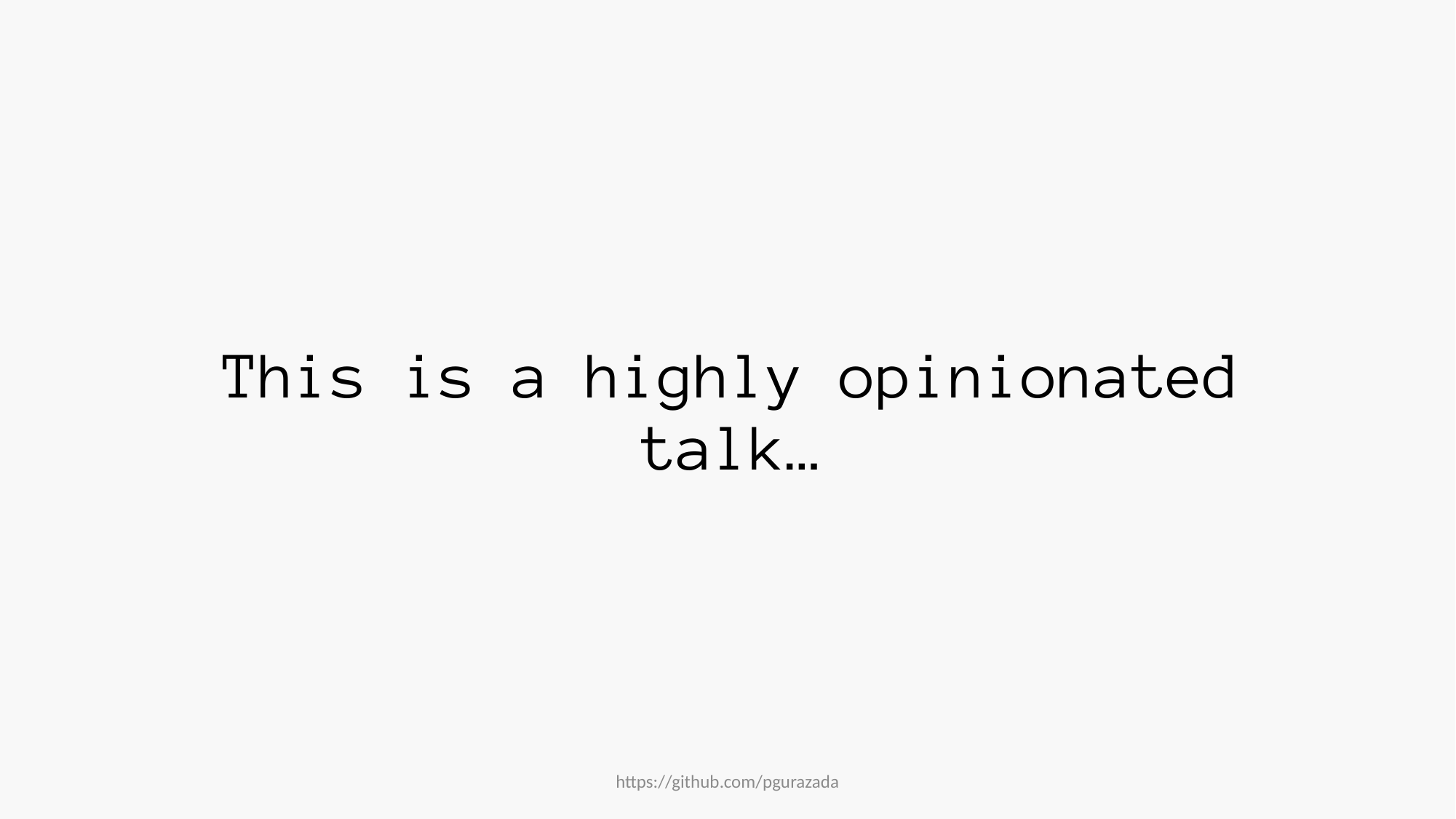

# This is a highly opinionated talk…
https://github.com/pgurazada